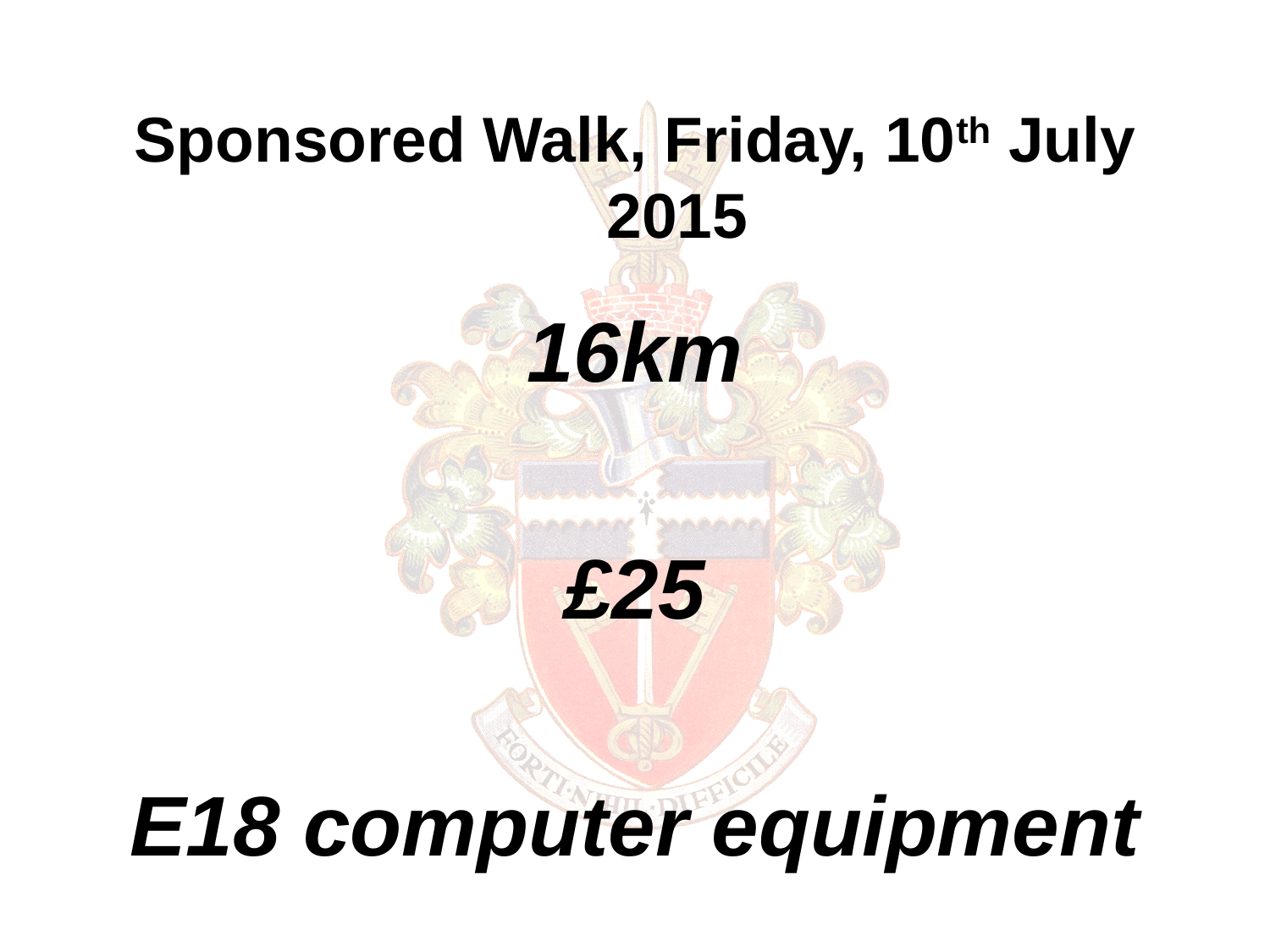

Sponsored Walk, Friday, 10th July 2015

16km

£25

E18 computer equipment